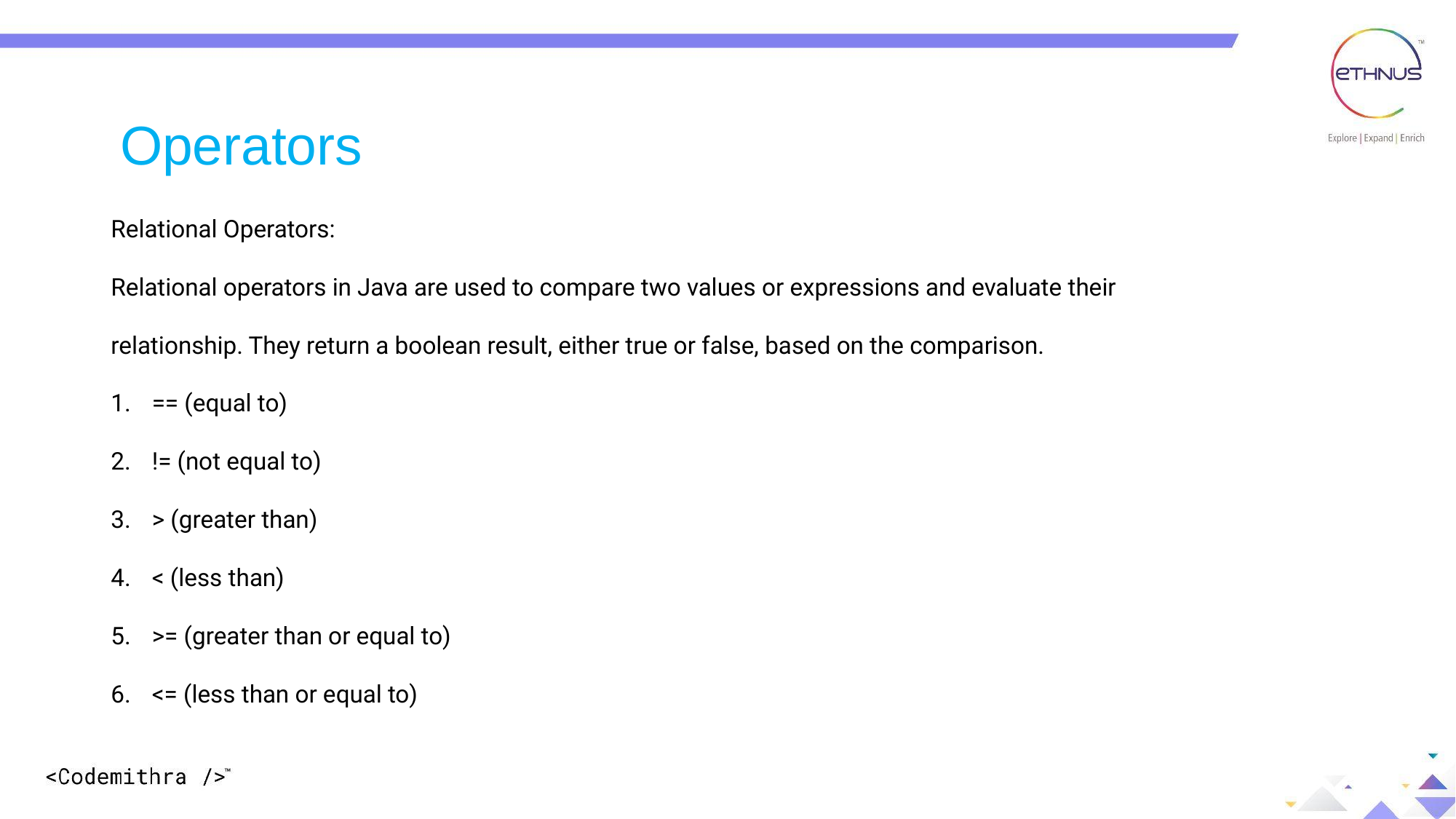

Operators

Relational Operators:
Relational operators in Java are used to compare two values or expressions and evaluate their relationship. They return a boolean result, either true or false, based on the comparison.
== (equal to)
!= (not equal to)
> (greater than)
< (less than)
>= (greater than or equal to)
<= (less than or equal to)